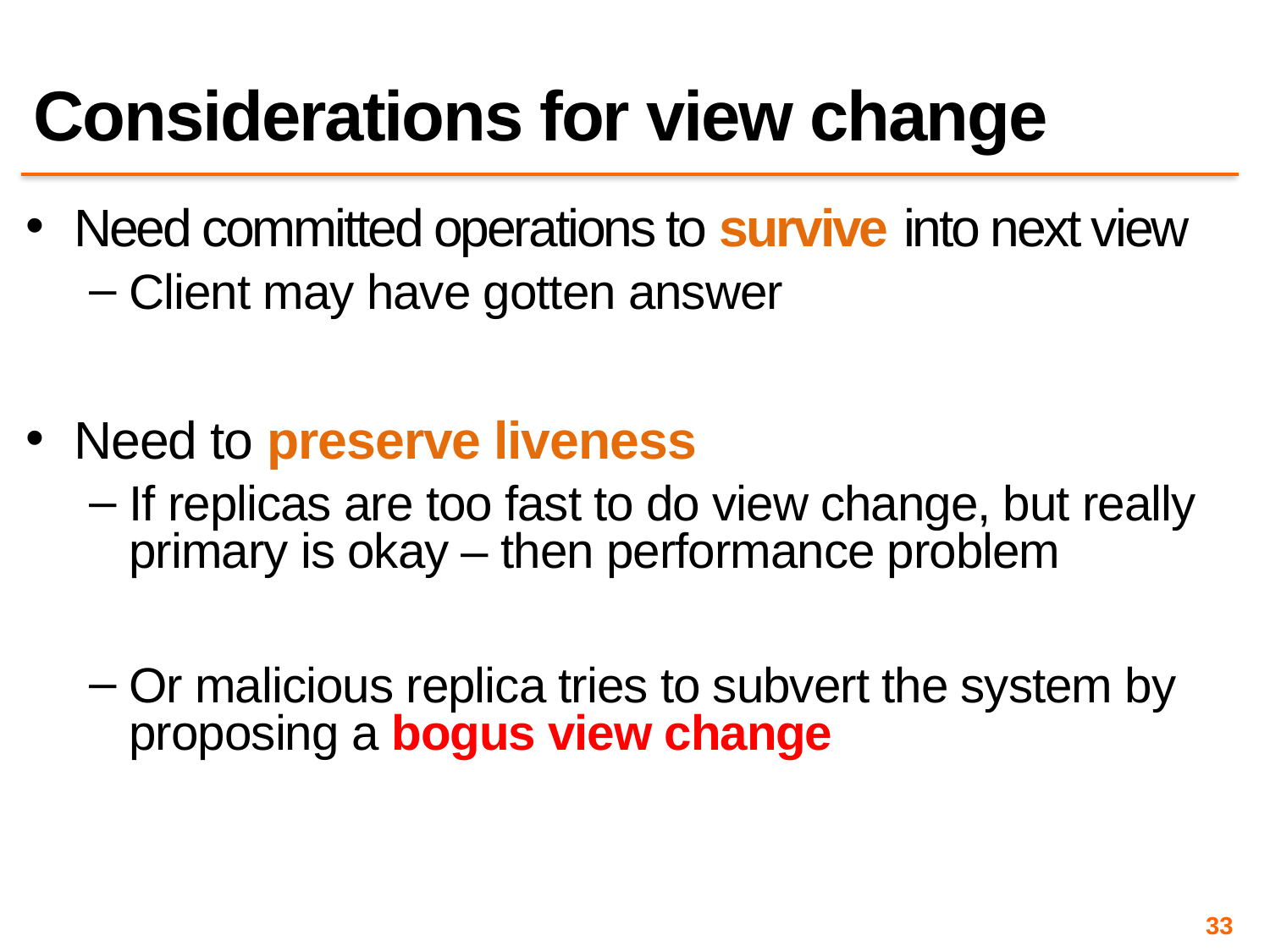

# Considerations for view change
Need committed operations to survive into next view
Client may have gotten answer

Need to preserve liveness
If replicas are too fast to do view change, but really primary is okay – then performance problem

Or malicious replica tries to subvert the system by proposing a bogus view change
33